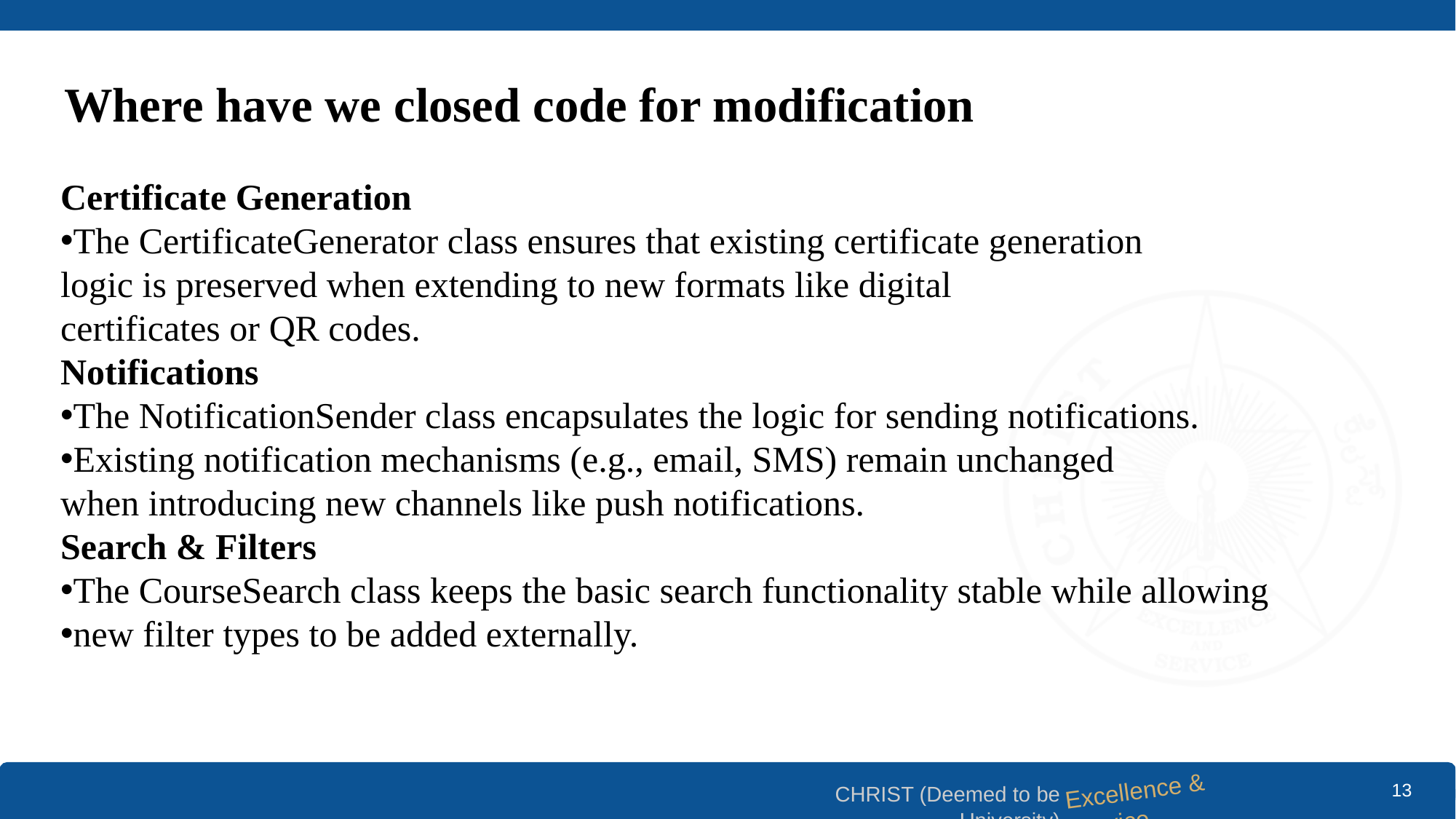

# Where have we closed code for modification
Certificate Generation
The CertificateGenerator class ensures that existing certificate generation
logic is preserved when extending to new formats like digital
certificates or QR codes.
Notifications
The NotificationSender class encapsulates the logic for sending notifications.
Existing notification mechanisms (e.g., email, SMS) remain unchanged
when introducing new channels like push notifications.
Search & Filters
The CourseSearch class keeps the basic search functionality stable while allowing
new filter types to be added externally.

13